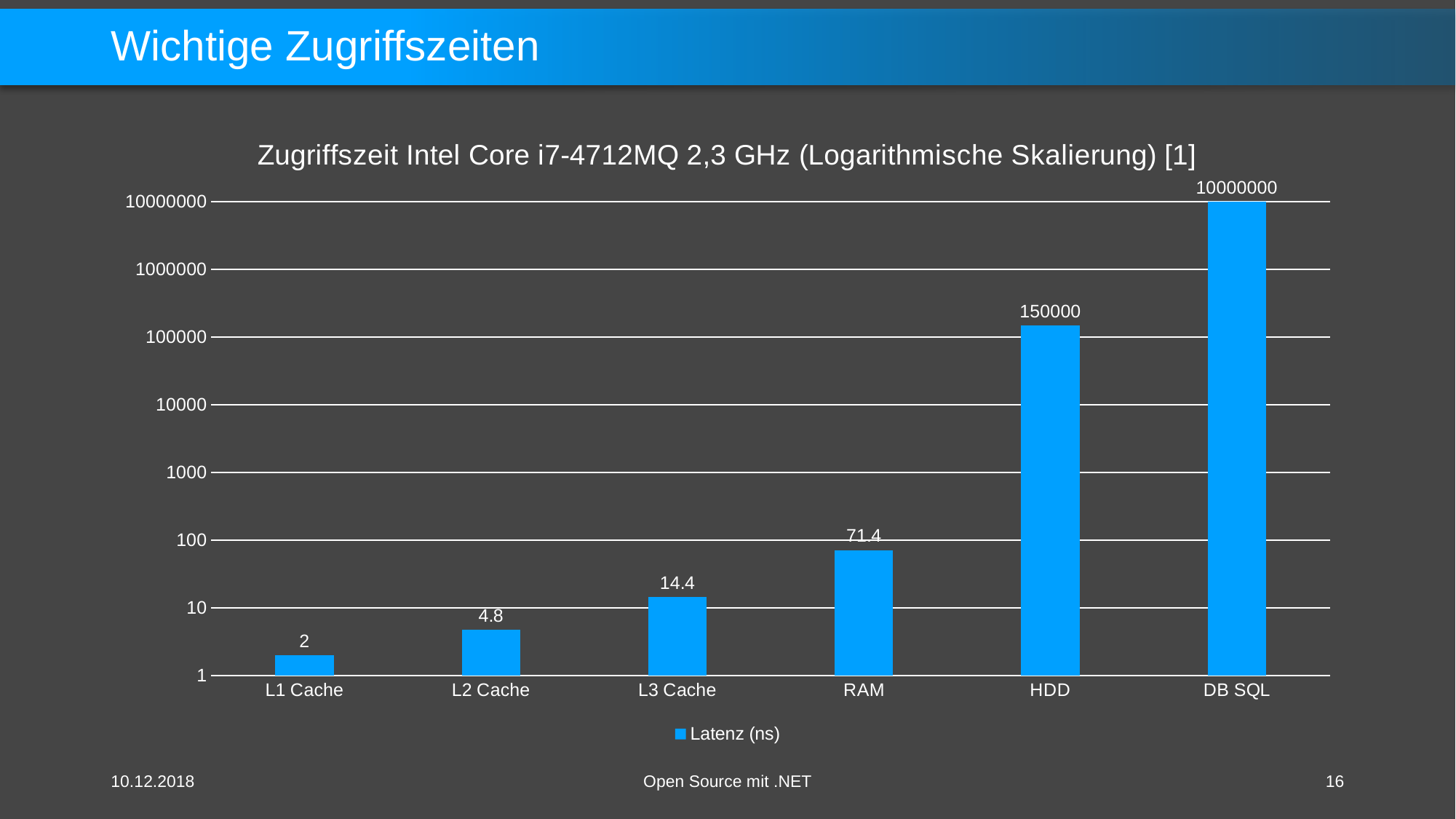

# Wichtige Zugriffszeiten

### Chart: Zugriffszeit Intel Core i7-4712MQ 2,3 GHz (Logarithmische Skalierung) [1]

| Category | Latenz (ns) |
|---|---|
| L1 Cache | 2.0 |
| L2 Cache | 4.8 |
| L3 Cache | 14.4 |
| RAM | 71.4 |
| HDD | 150000.0 |
| DB SQL | 10000000.0 |
10.12.2018
Open Source mit .NET
16